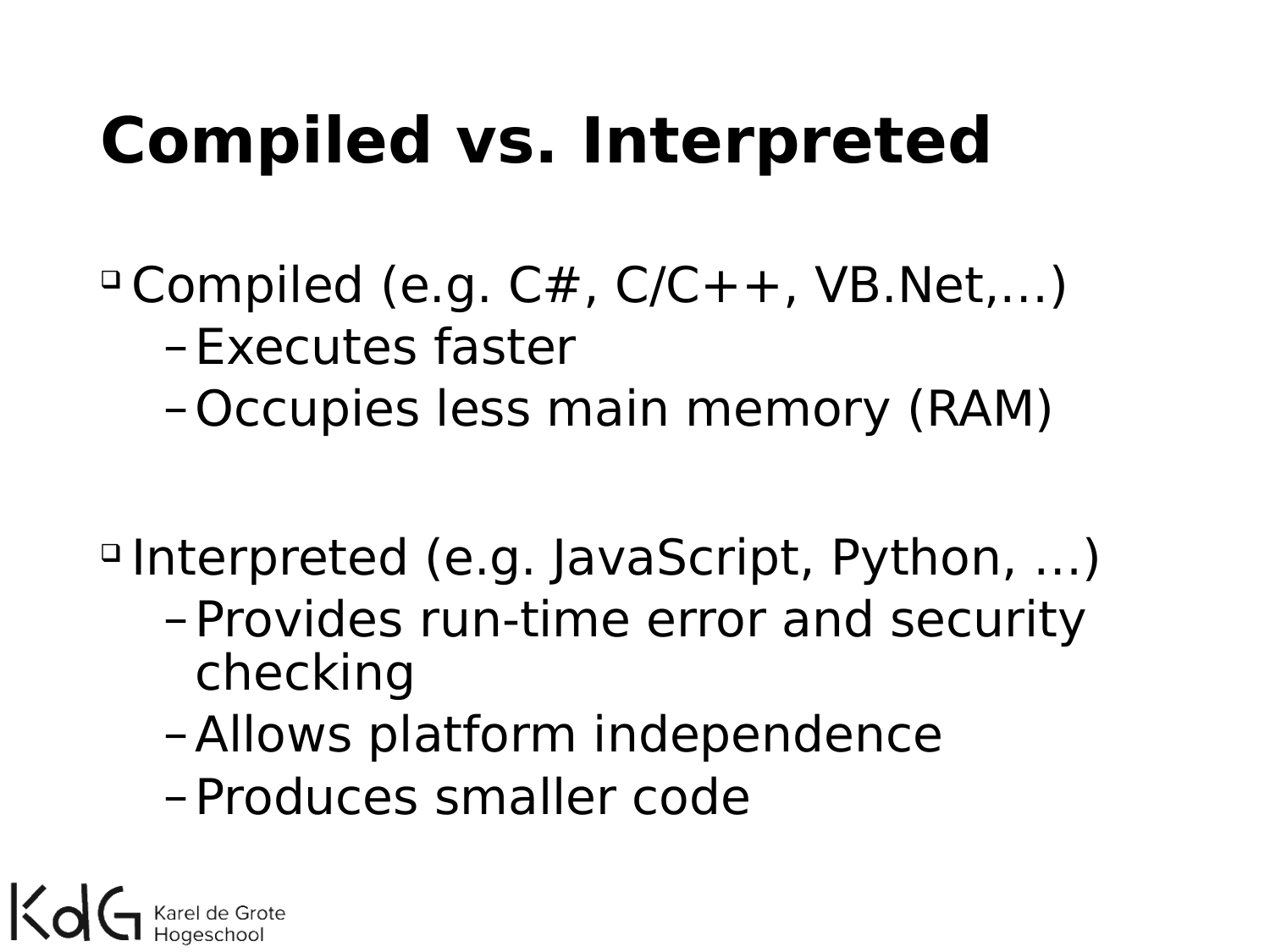

# Compiled vs. Interpreted
Compiled (e.g. C#, C/C++, VB.Net,…)
Executes faster
Occupies less main memory (RAM)

Interpreted (e.g. JavaScript, Python, …)
Provides run-time error and security checking
Allows platform independence
Produces smaller code